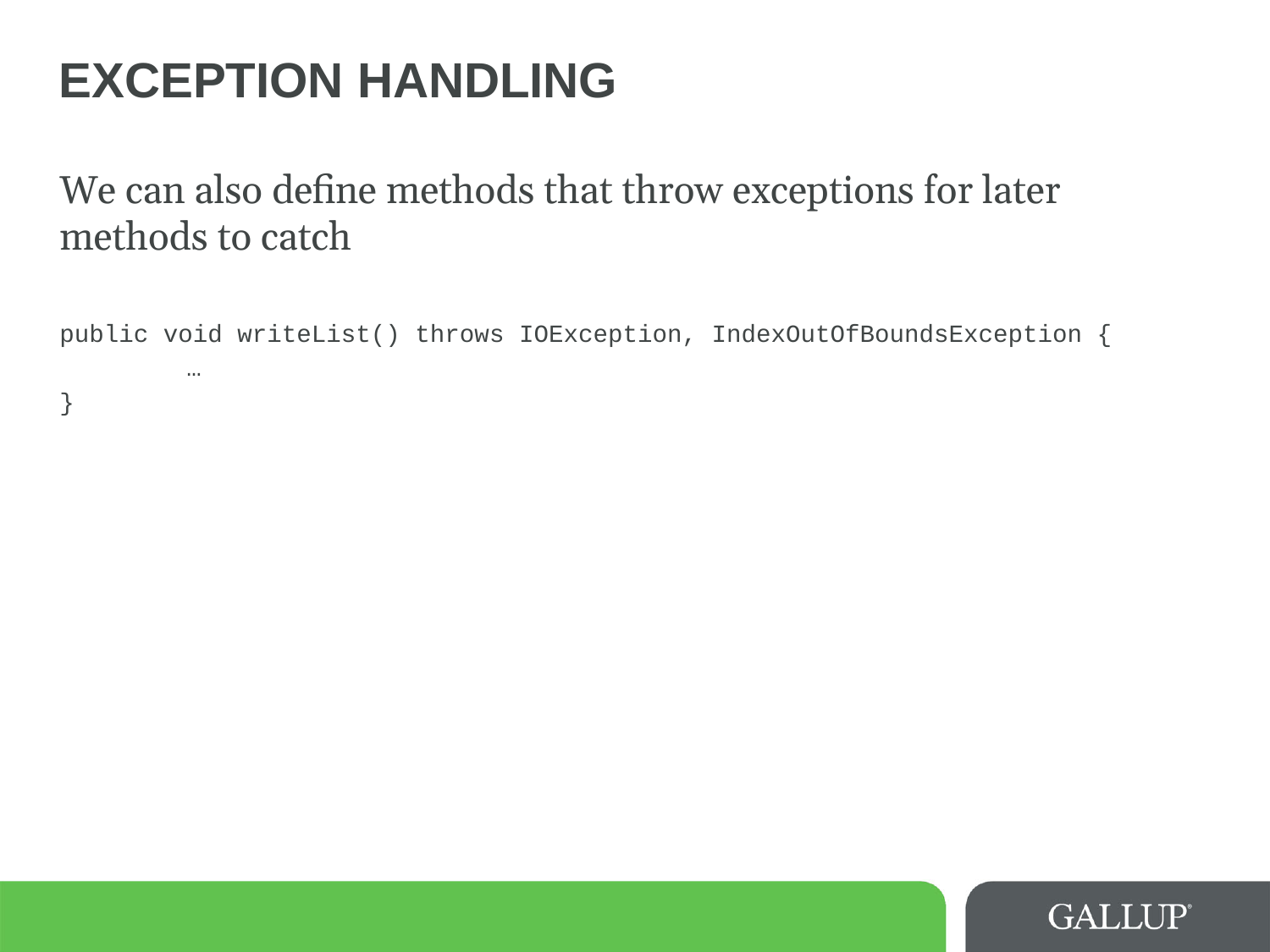

# Exception Handling
We can also define methods that throw exceptions for later methods to catch

public void writeList() throws IOException, IndexOutOfBoundsException {
	…
}